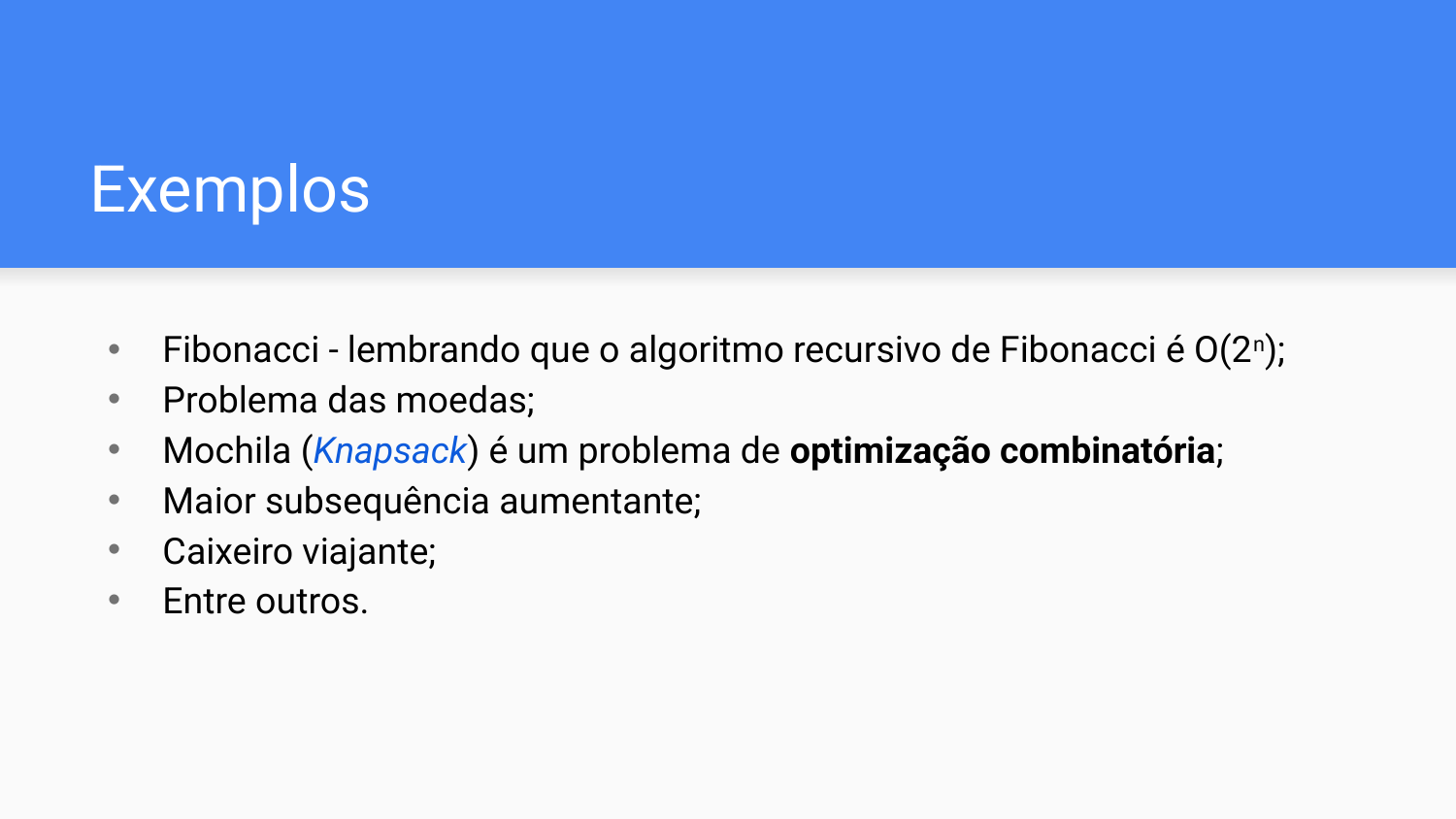

# Exemplos
Fibonacci - lembrando que o algoritmo recursivo de Fibonacci é O(2n);
Problema das moedas;
Mochila (Knapsack) é um problema de optimização combinatória;
Maior subsequência aumentante;
Caixeiro viajante;
Entre outros.